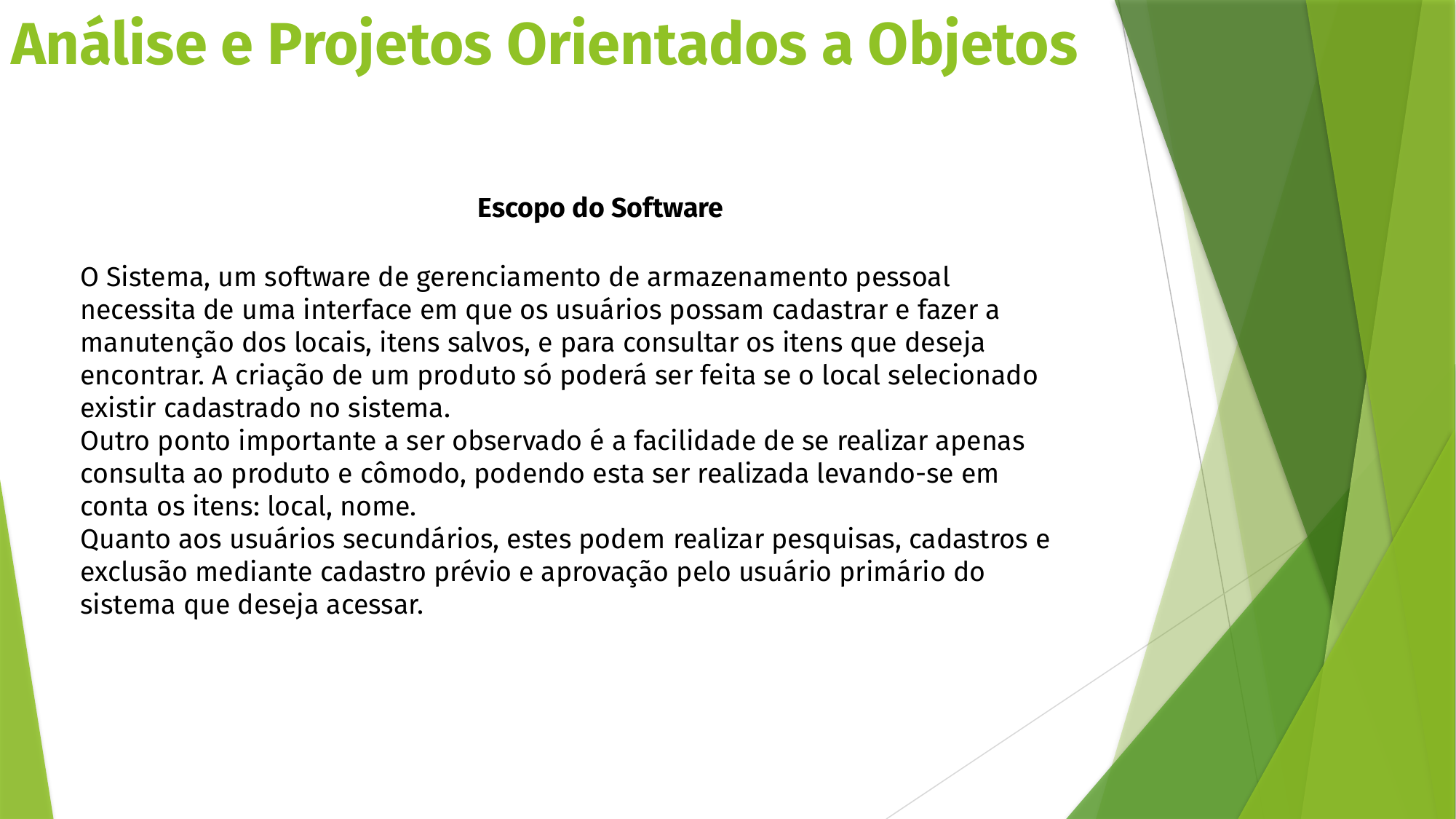

Análise e Projetos Orientados a Objetos
Escopo do Software

O Sistema, um software de gerenciamento de armazenamento pessoal necessita de uma interface em que os usuários possam cadastrar e fazer a manutenção dos locais, itens salvos, e para consultar os itens que deseja encontrar. A criação de um produto só poderá ser feita se o local selecionado existir cadastrado no sistema.
Outro ponto importante a ser observado é a facilidade de se realizar apenas consulta ao produto e cômodo, podendo esta ser realizada levando-se em conta os itens: local, nome.
Quanto aos usuários secundários, estes podem realizar pesquisas, cadastros e exclusão mediante cadastro prévio e aprovação pelo usuário primário do sistema que deseja acessar.